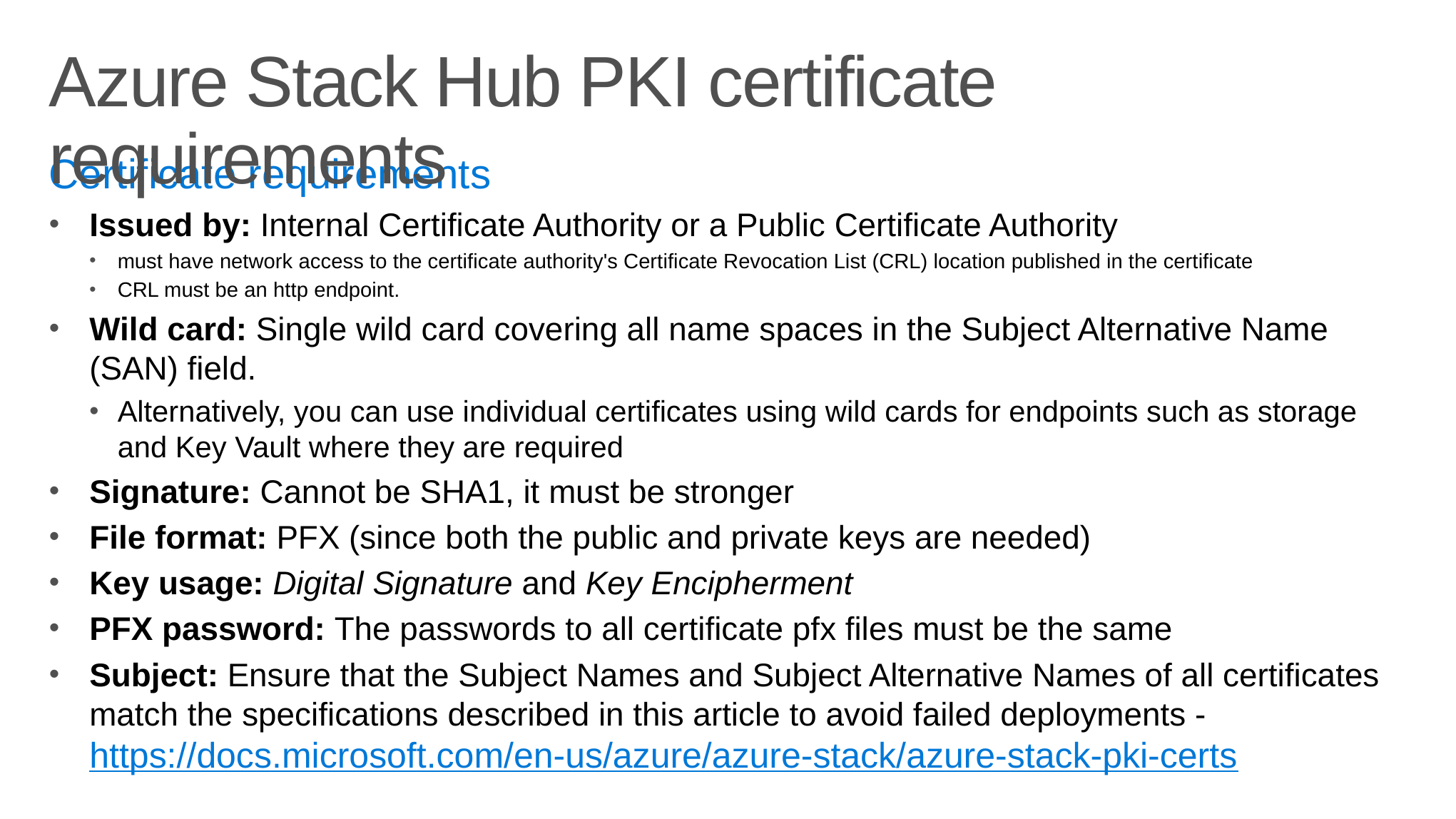

# Azure Stack Hub PKI certificate requirements
Certificate requirements
Issued by: Internal Certificate Authority or a Public Certificate Authority
must have network access to the certificate authority's Certificate Revocation List (CRL) location published in the certificate
CRL must be an http endpoint.
Wild card: Single wild card covering all name spaces in the Subject Alternative Name (SAN) field.
Alternatively, you can use individual certificates using wild cards for endpoints such as storage and Key Vault where they are required
Signature: Cannot be SHA1, it must be stronger
File format: PFX (since both the public and private keys are needed)
Key usage: Digital Signature and Key Encipherment
PFX password: The passwords to all certificate pfx files must be the same
Subject: Ensure that the Subject Names and Subject Alternative Names of all certificates match the specifications described in this article to avoid failed deployments - https://docs.microsoft.com/en-us/azure/azure-stack/azure-stack-pki-certs